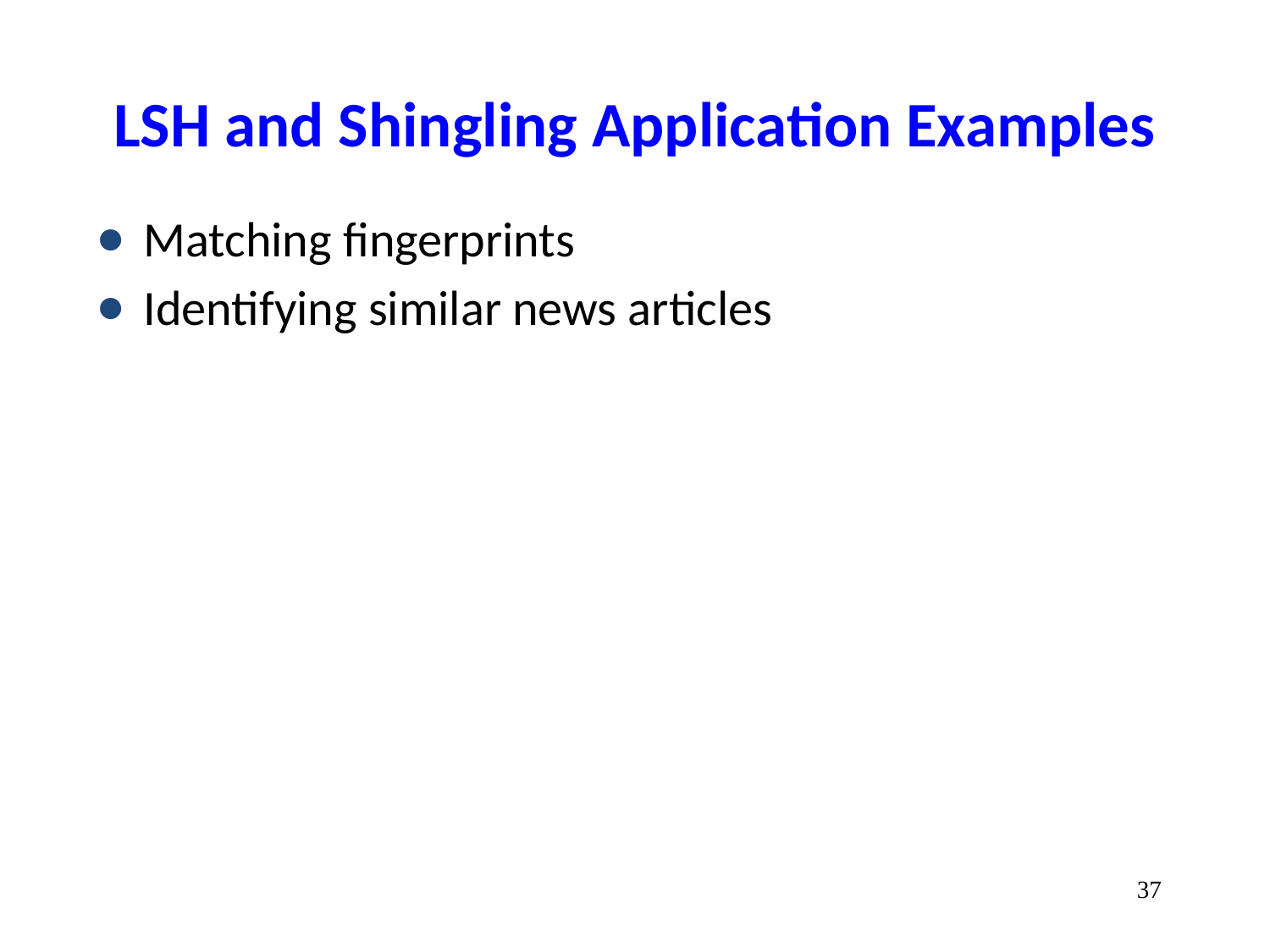

# LSH and Shingling Application Examples
Matching fingerprints
Identifying similar news articles
37